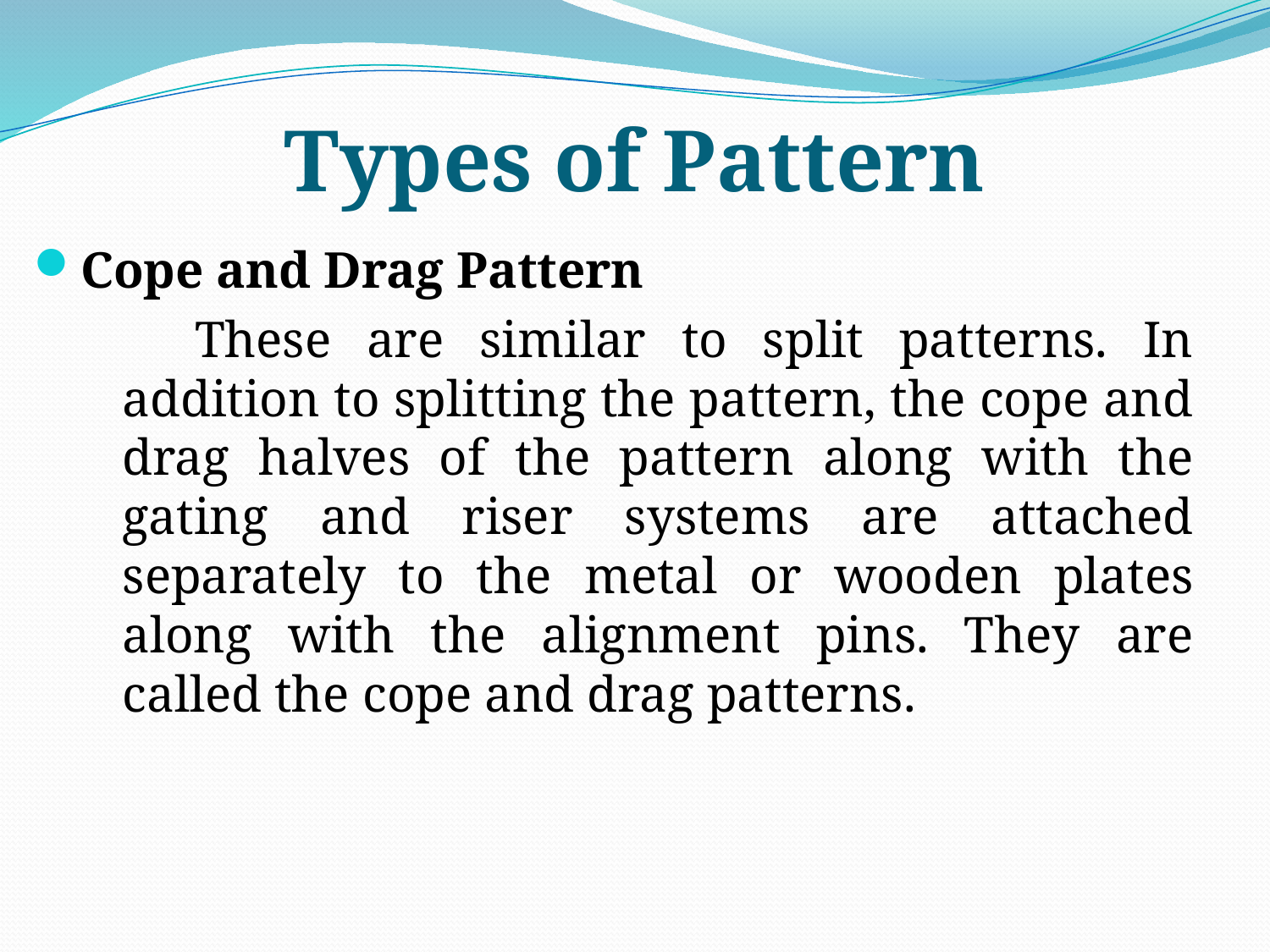

# Types of Pattern
Cope and Drag Pattern
   These are similar to split patterns. In addition to splitting the pattern, the cope and drag halves of the pattern along with the gating and riser systems are attached separately to the metal or wooden plates along with the alignment pins. They are called the cope and drag patterns.